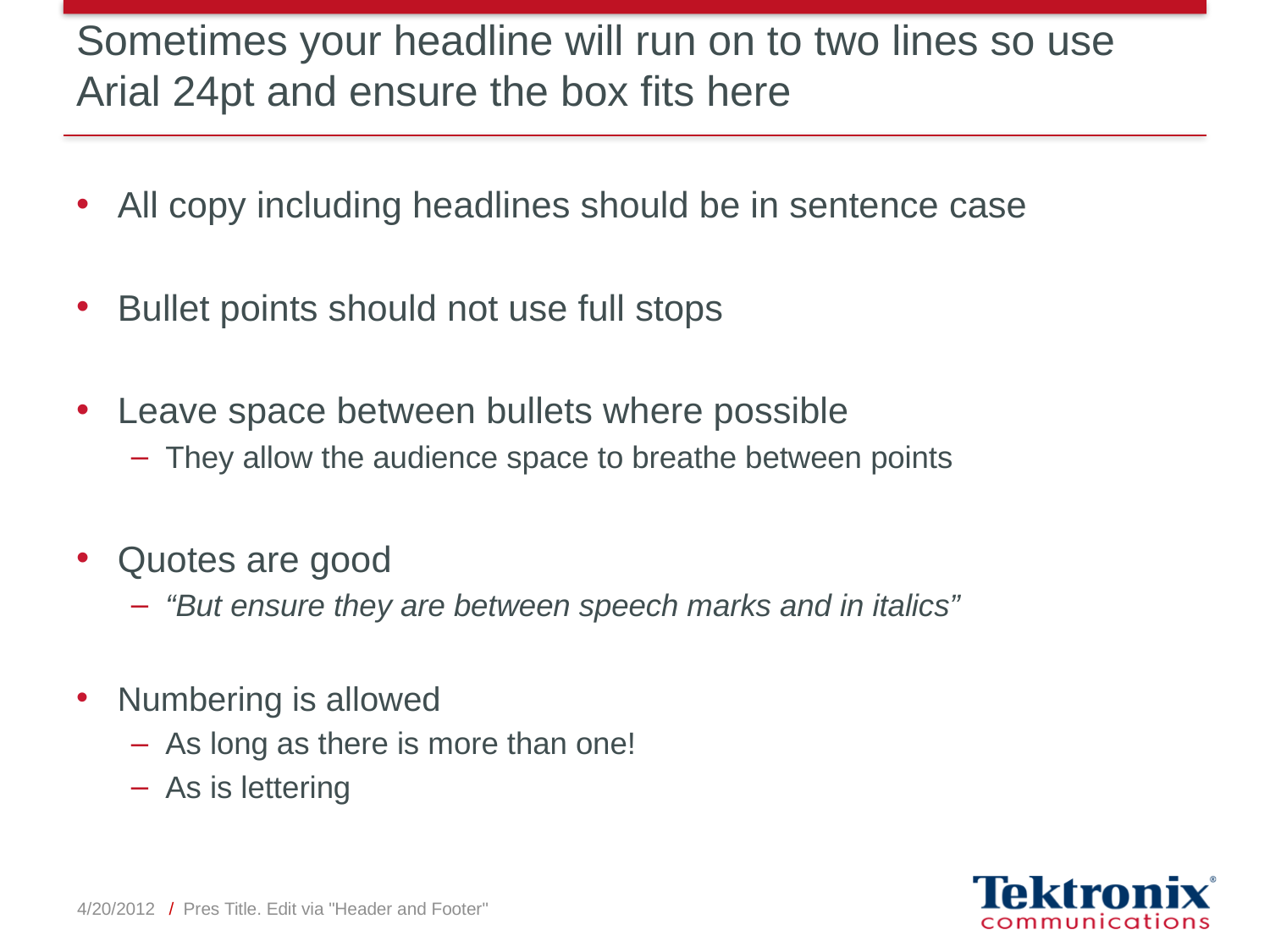

# Sometimes your headline will run on to two lines so use Arial 24pt and ensure the box fits here
All copy including headlines should be in sentence case

Bullet points should not use full stops

Leave space between bullets where possible
They allow the audience space to breathe between points

Quotes are good
“But ensure they are between speech marks and in italics”

Numbering is allowed
As long as there is more than one!
As is lettering

4/20/2012
/  Pres Title. Edit via "Header and Footer"